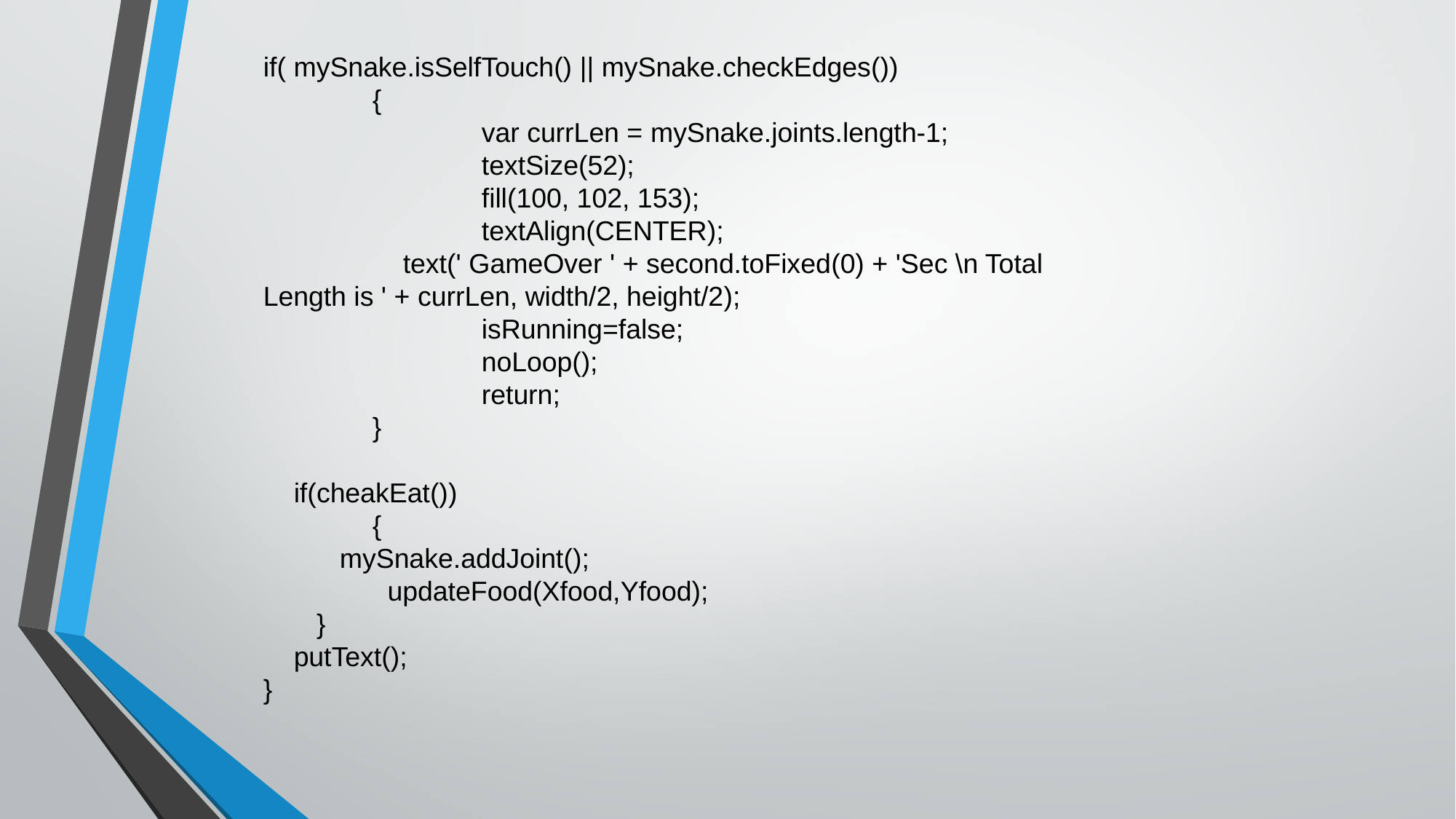

if( mySnake.isSelfTouch() || mySnake.checkEdges())
	{
		var currLen = mySnake.joints.length-1;
		textSize(52);
		fill(100, 102, 153);
		textAlign(CENTER);
	    text(' GameOver ' + second.toFixed(0) + 'Sec \n Total Length is ' + currLen, width/2, height/2);
		isRunning=false;
		noLoop();
		return;
	}

    if(cheakEat())
	{
          mySnake.addJoint();
	  updateFood(Xfood,Yfood);
       }
    putText();
}